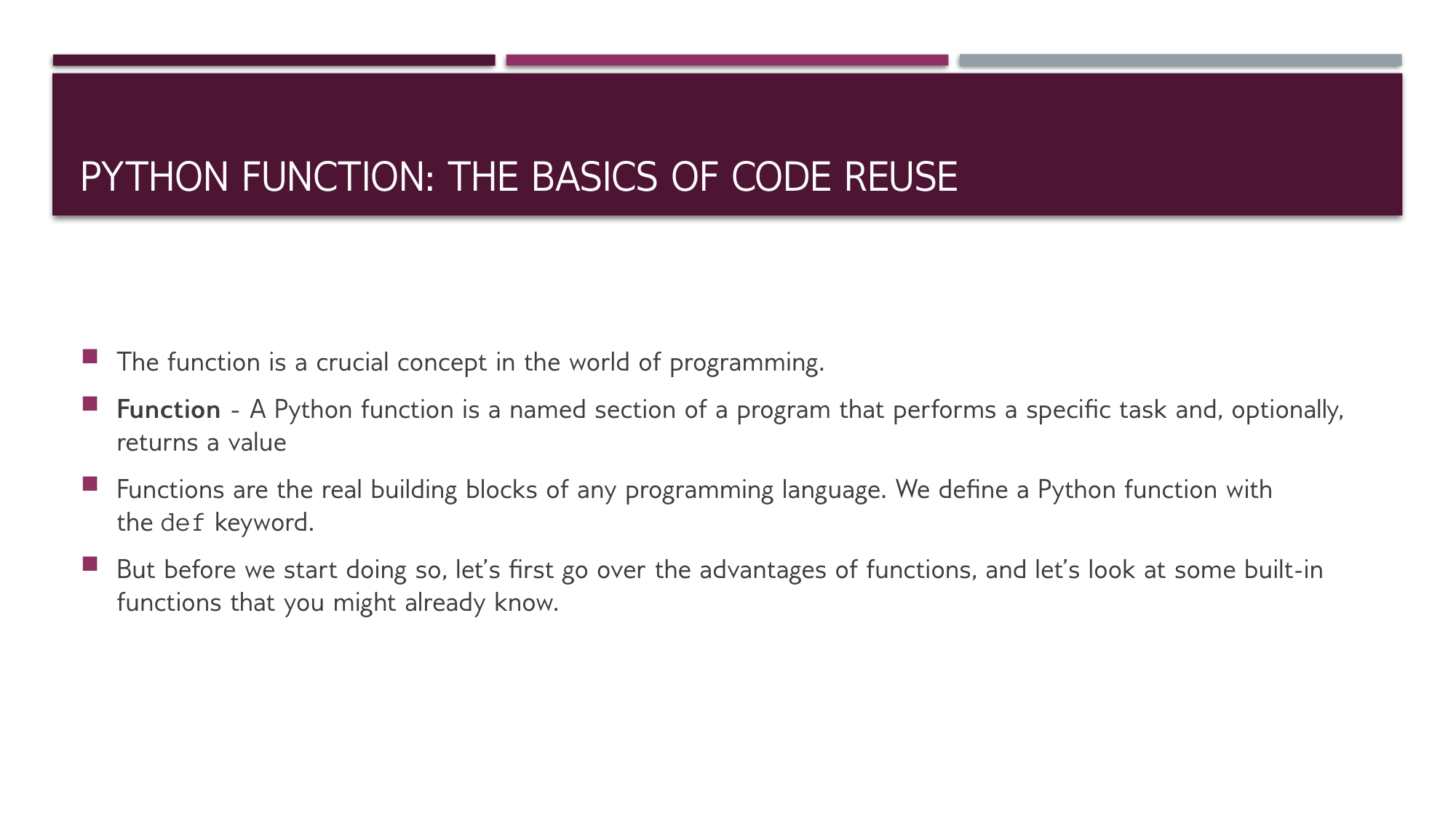

# Python Function: The Basics Of Code Reuse
The function is a crucial concept in the world of programming.
Function - A Python function is a named section of a program that performs a specific task and, optionally, returns a value
Functions are the real building blocks of any programming language. We define a Python function with the def keyword.
But before we start doing so, let’s first go over the advantages of functions, and let’s look at some built-in functions that you might already know.